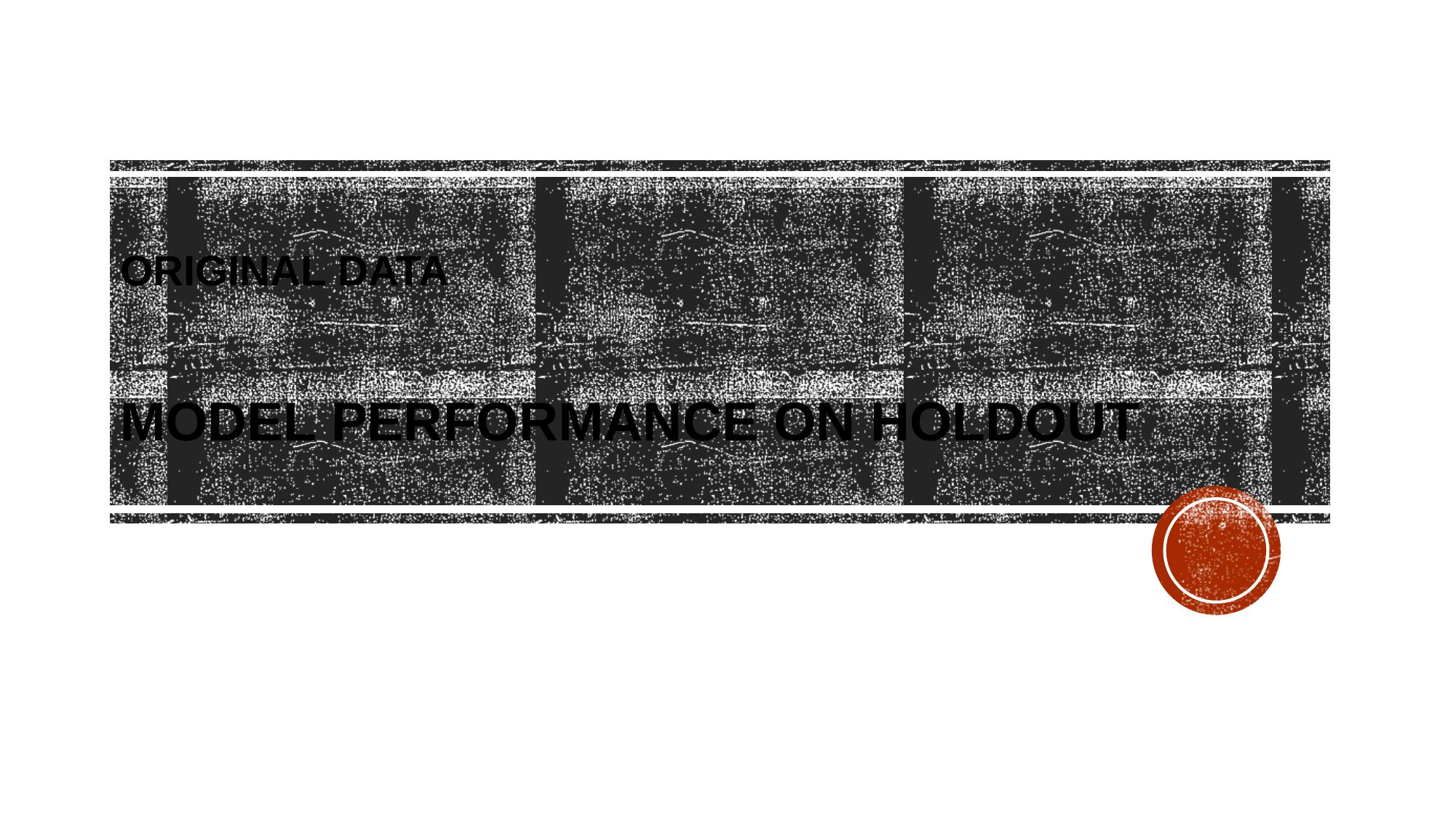

# original Data MODEL Performance on HOLDOUT